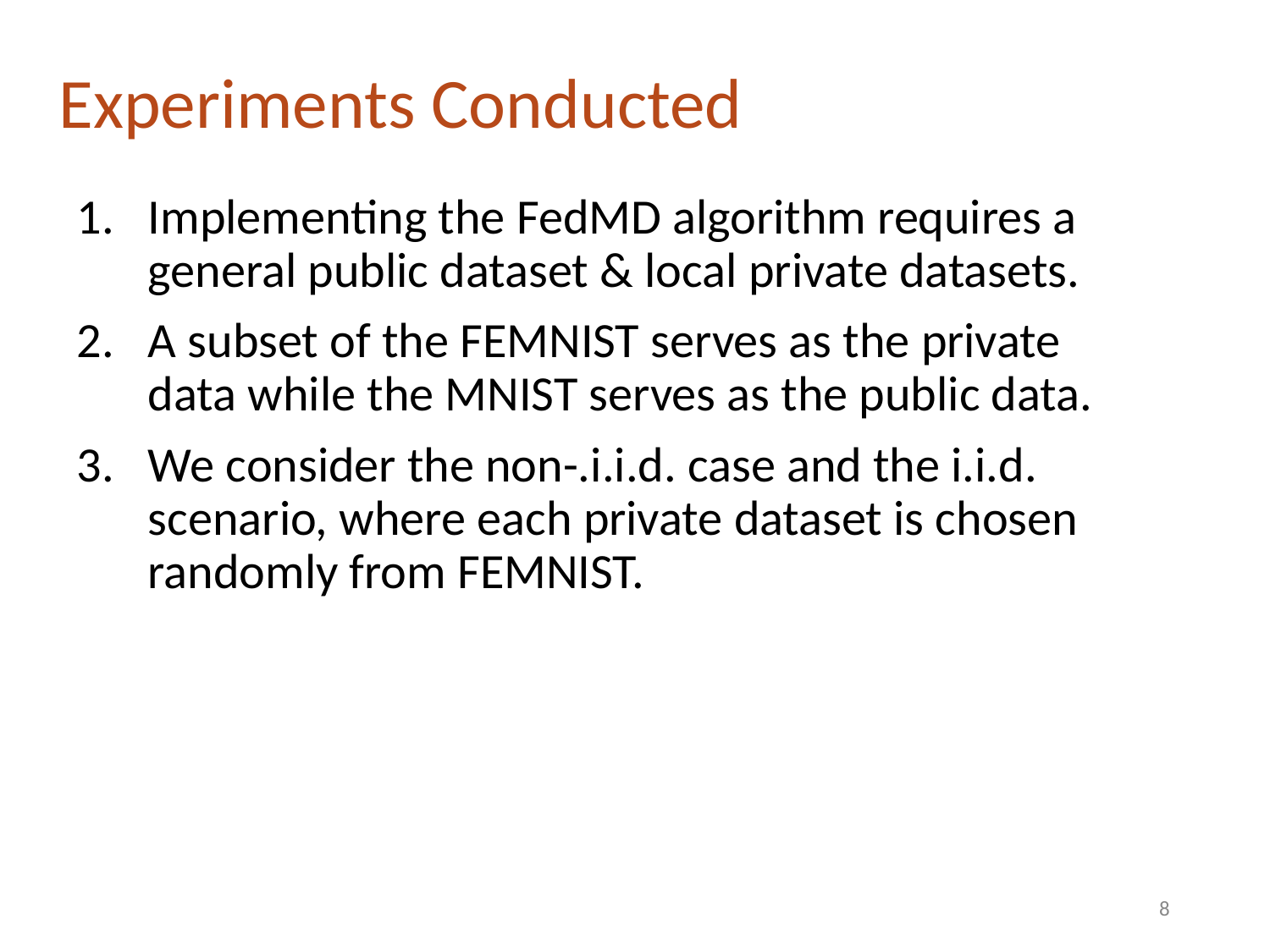

# Experiments Conducted
Implementing the FedMD algorithm requires a general public dataset & local private datasets.
A subset of the FEMNIST serves as the private data while the MNIST serves as the public data.
We consider the non-.i.i.d. case and the i.i.d. scenario, where each private dataset is chosen randomly from FEMNIST.
8